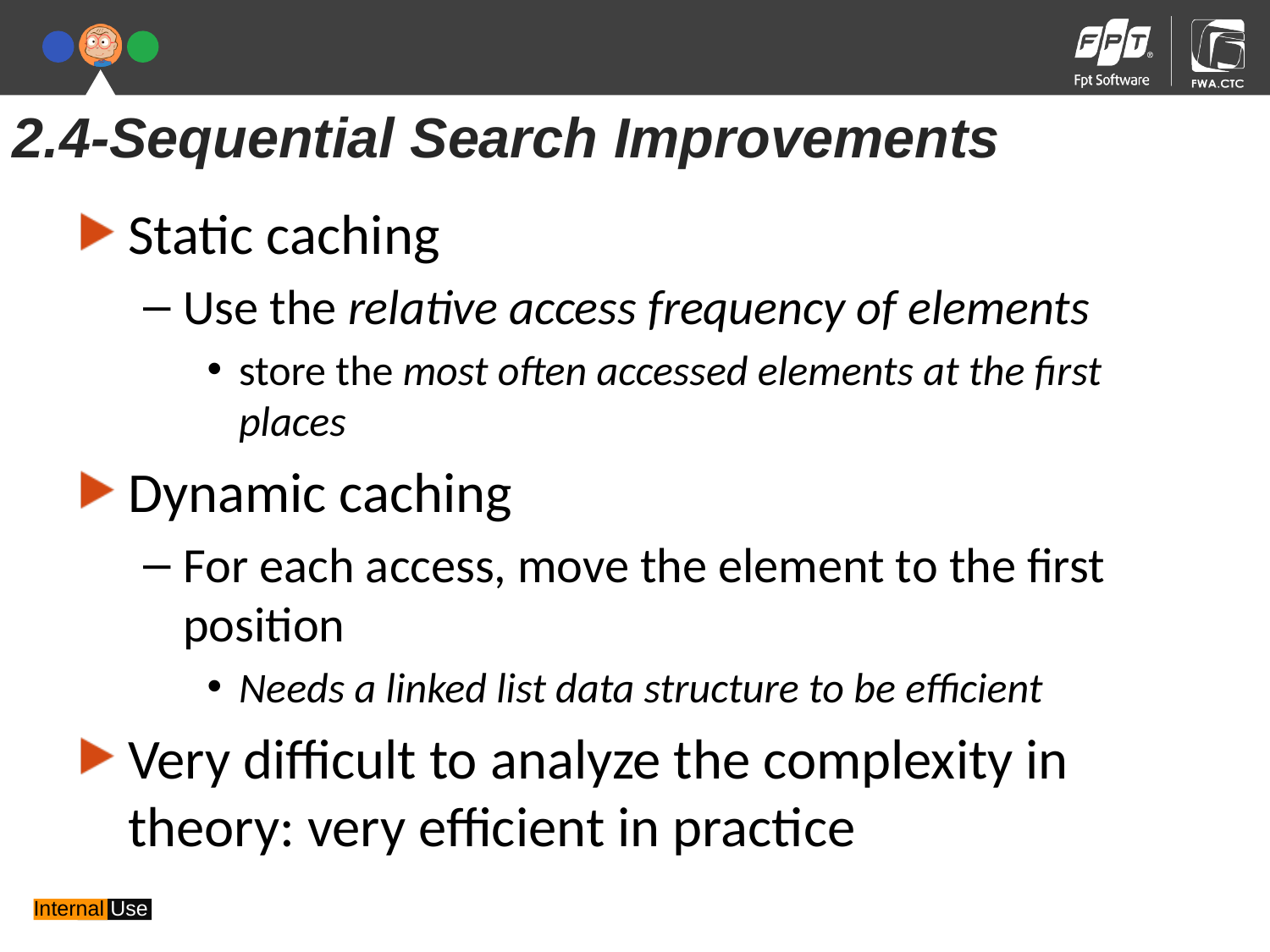

2.4-Sequential Search Improvements
Static caching
Use the relative access frequency of elements
store the most often accessed elements at the first places
Dynamic caching
For each access, move the element to the first position
Needs a linked list data structure to be efficient
Very difficult to analyze the complexity in theory: very efficient in practice